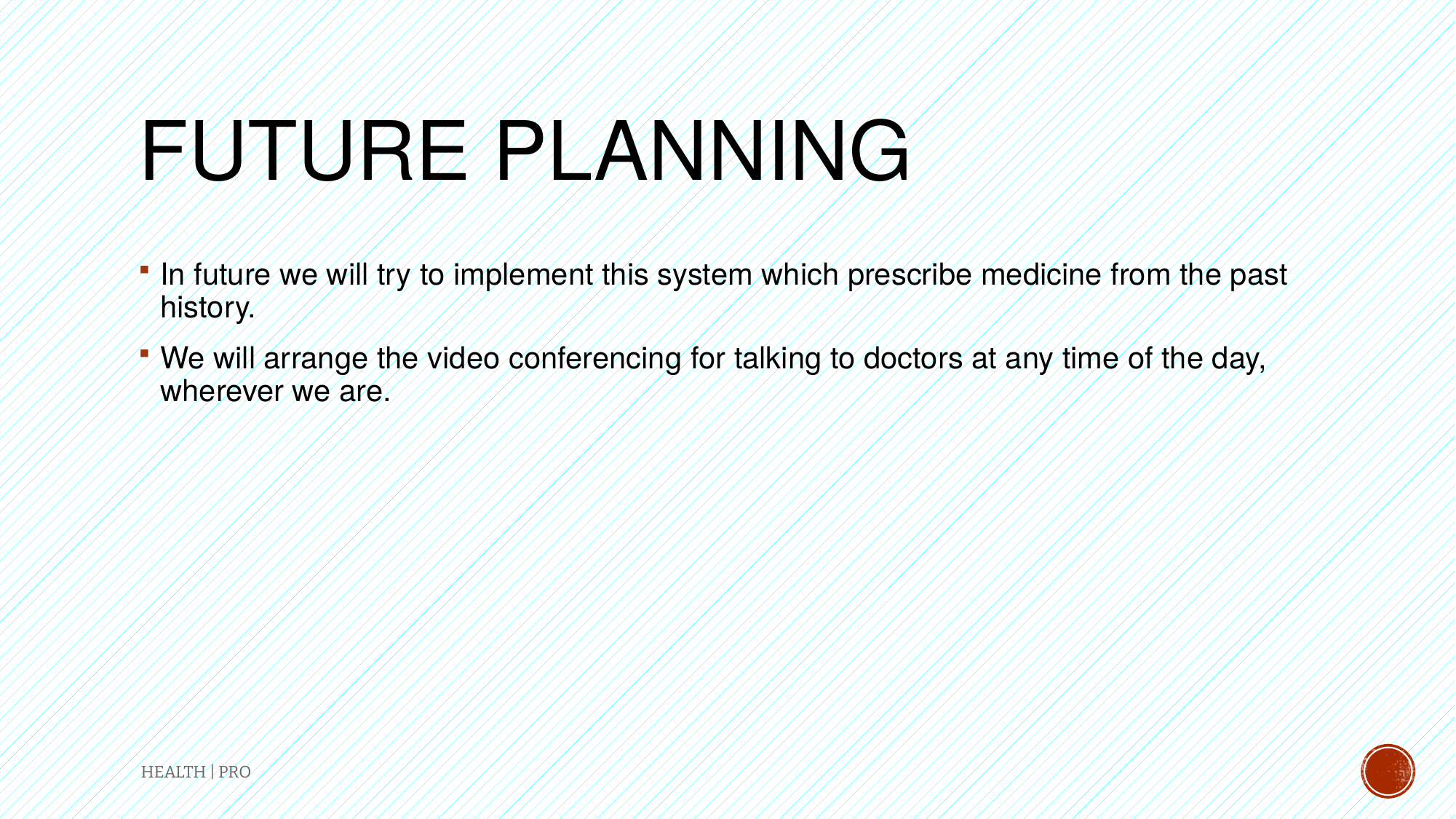

# Future Planning
In future we will try to implement this system which prescribe medicine from the past history.
We will arrange the video conferencing for talking to doctors at any time of the day, wherever we are.

HEALTH | PRO